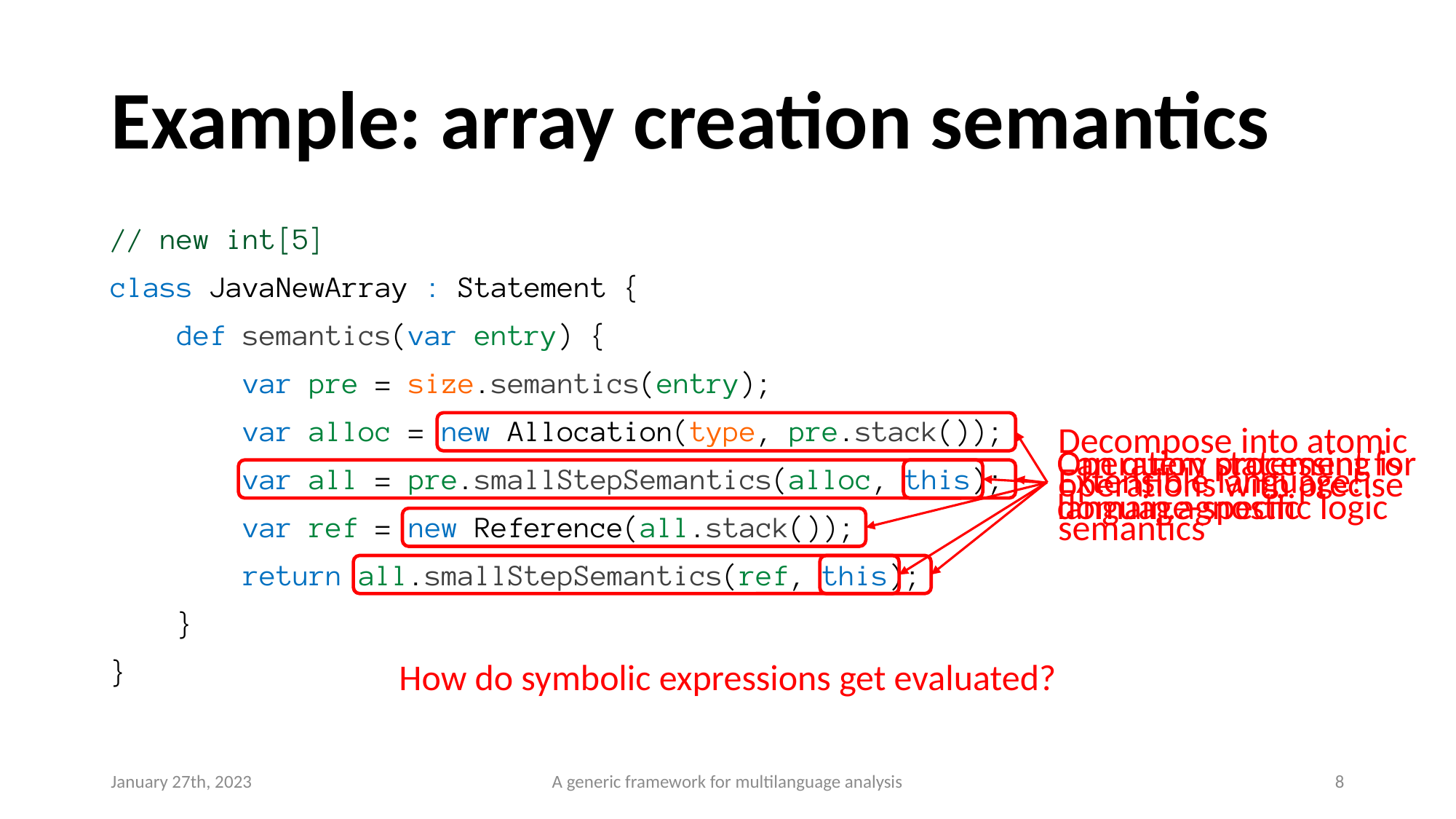

# Example: array creation semantics
// new int[5]
class JavaNewArray : Statement {
    def semantics(var entry) {
        var pre = size.semantics(entry);
        var alloc = new Allocation(type, pre.stack());
        var all = pre.smallStepSemantics(alloc, this);
        var ref = new Reference(all.stack());
        return all.smallStepSemantics(ref, this);
    }
}
Decompose into atomic operations with precise semantics

Operation processing is domain agnostic
Can query statement for language-specific logic
Extensible language!

How do symbolic expressions get evaluated?
January 27th, 2023
A generic framework for multilanguage analysis
8